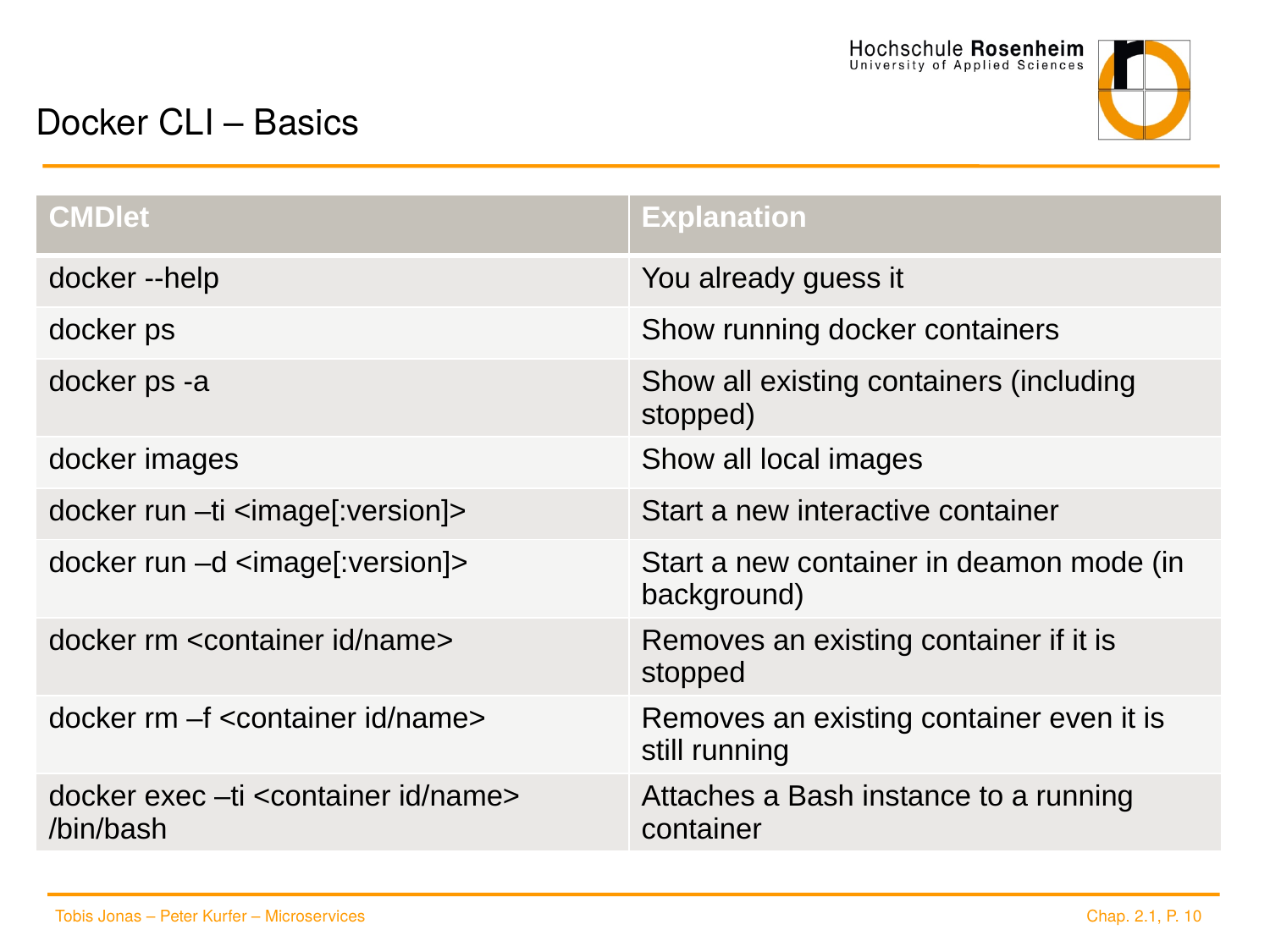

# Docker CLI – Basics
| CMDlet | Explanation |
| --- | --- |
| docker --help | You already guess it |
| docker ps | Show running docker containers |
| docker ps -a | Show all existing containers (including stopped) |
| docker images | Show all local images |
| docker run –ti <image[:version]> | Start a new interactive container |
| docker run –d <image[:version]> | Start a new container in deamon mode (in background) |
| docker rm <container id/name> | Removes an existing container if it is stopped |
| docker rm –f <container id/name> | Removes an existing container even it is still running |
| docker exec –ti <container id/name> /bin/bash | Attaches a Bash instance to a running container |